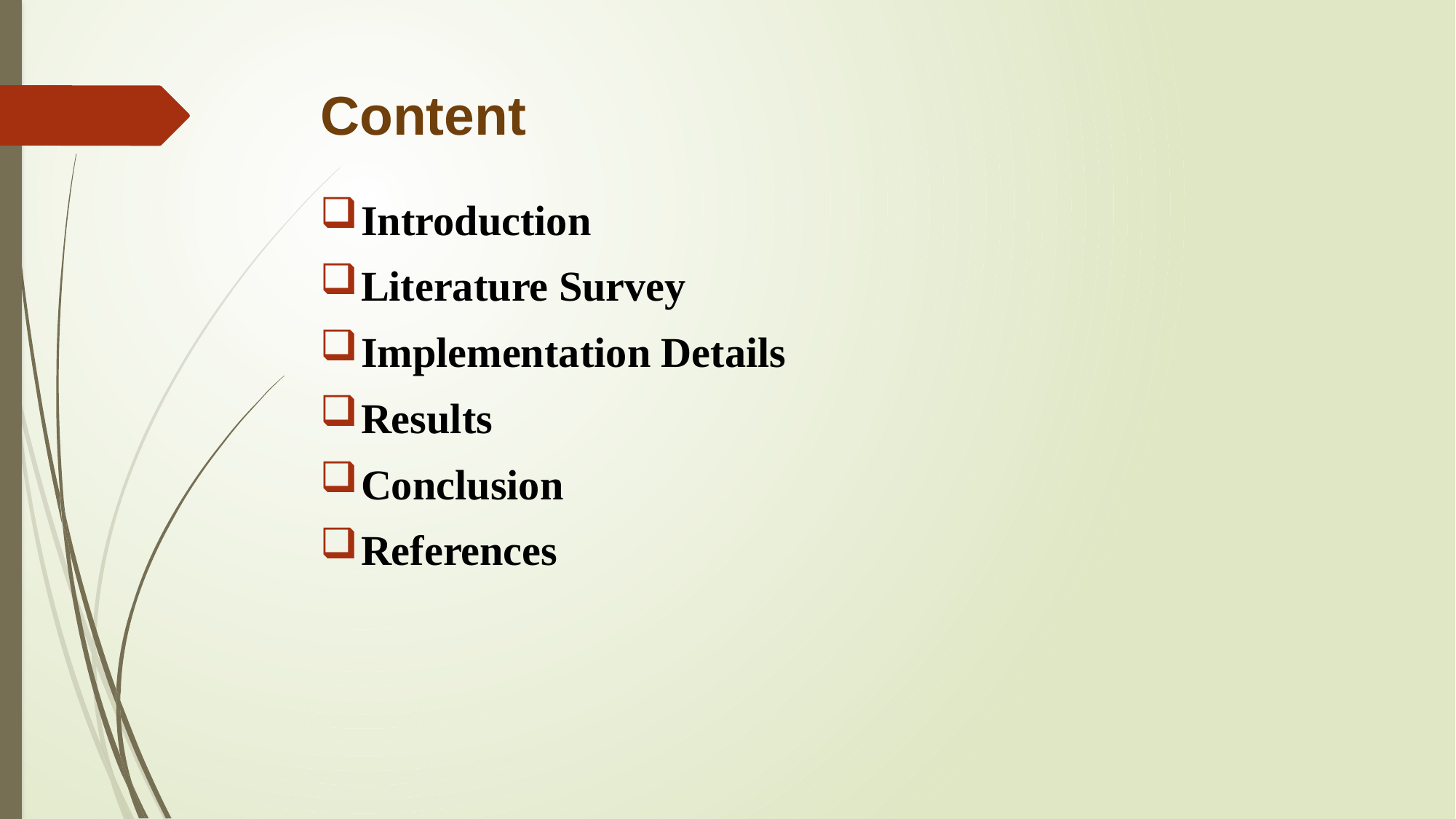

# Content
Introduction
Literature Survey
Implementation Details
Results
Conclusion
References